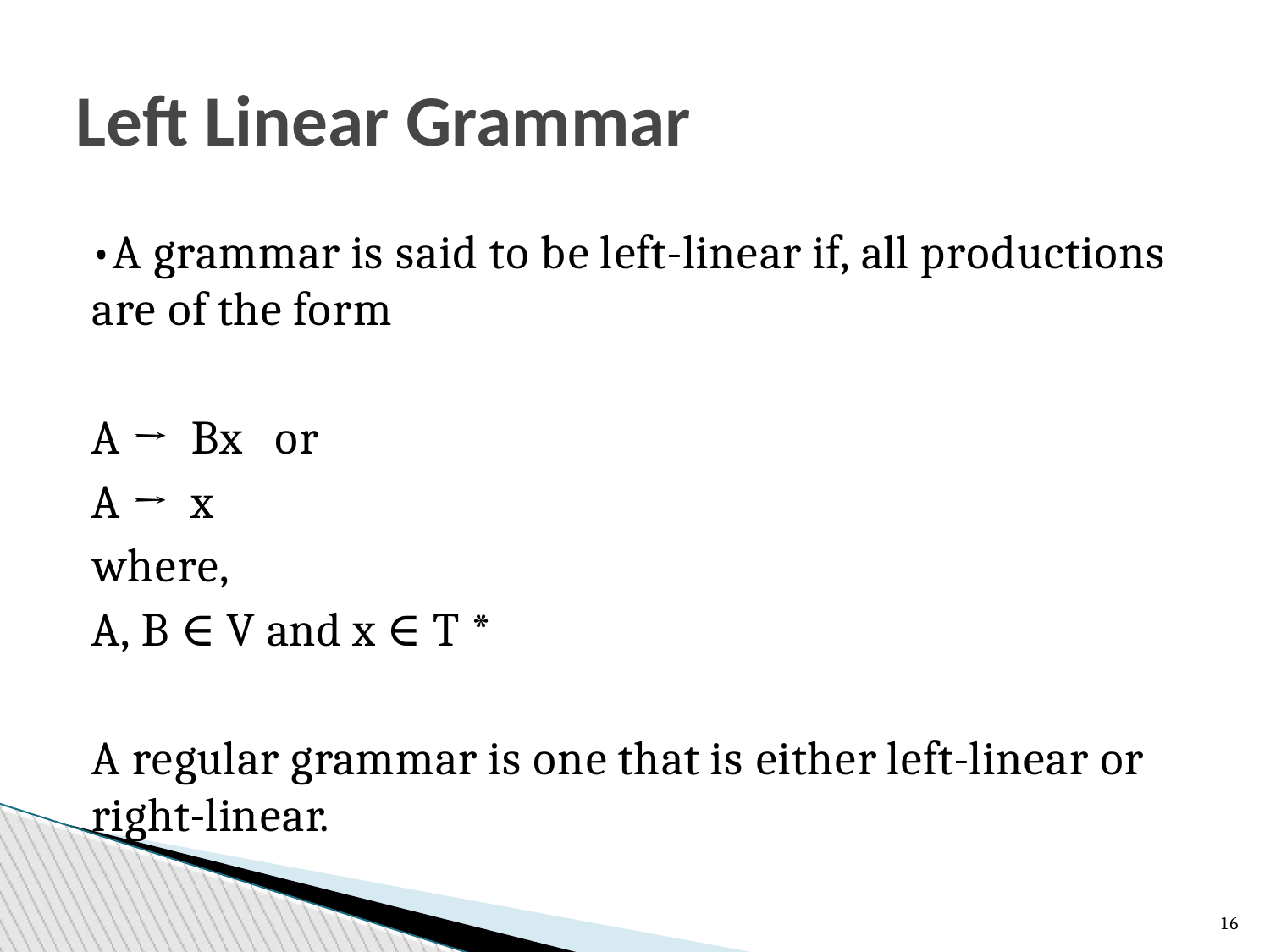

Left Linear Grammar

•A grammar is said to be left-linear if, all productions are of the form

A →  Bx   or
A →  x
where,
A, B ∈ V and x ∈ T *

A regular grammar is one that is either left-linear or right-linear.

16